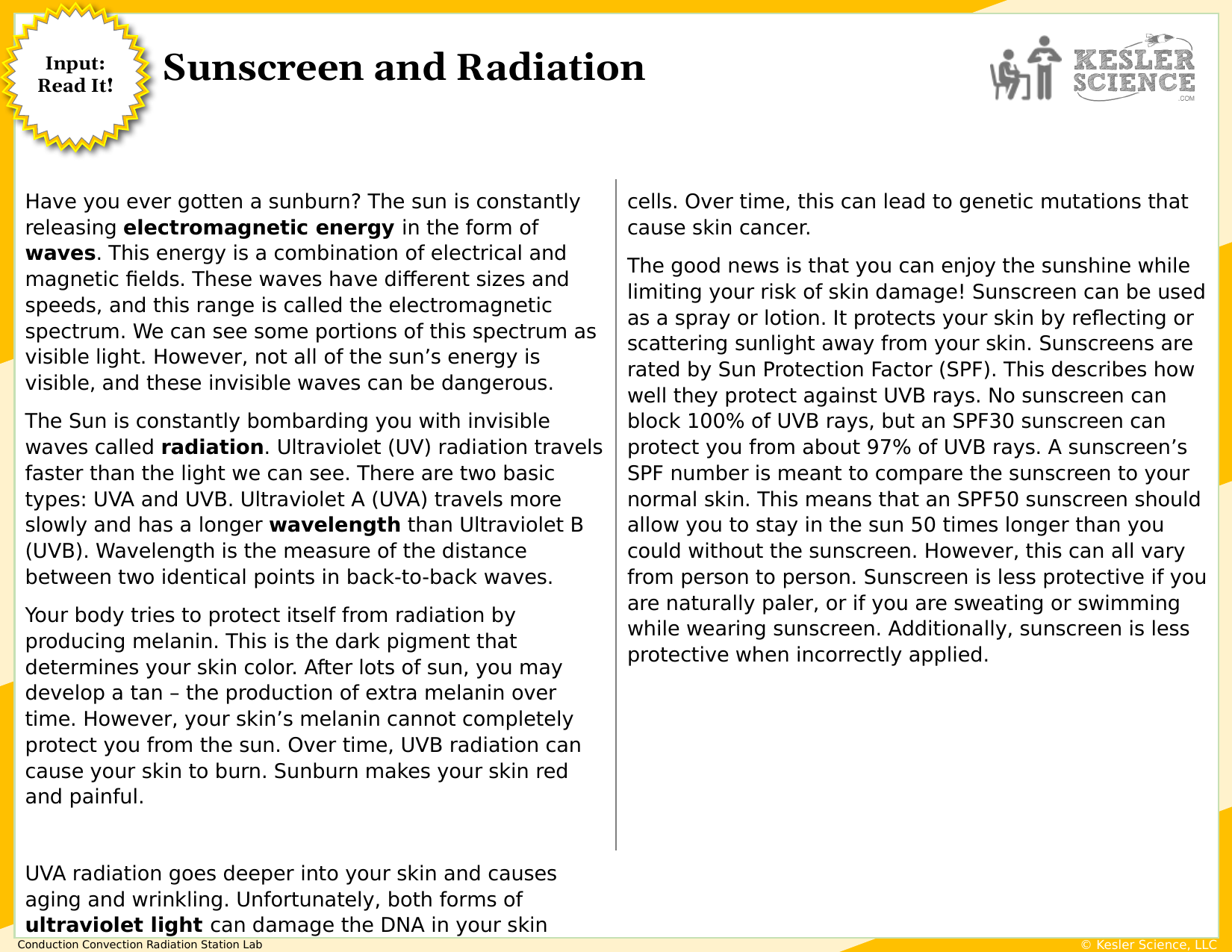

Sunscreen and Radiation

Have you ever gotten a sunburn? The sun is constantly releasing electromagnetic energy in the form of waves. This energy is a combination of electrical and magnetic fields. These waves have different sizes and speeds, and this range is called the electromagnetic spectrum. We can see some portions of this spectrum as visible light. However, not all of the sun’s energy is visible, and these invisible waves can be dangerous.
The Sun is constantly bombarding you with invisible waves called radiation. Ultraviolet (UV) radiation travels faster than the light we can see. There are two basic types: UVA and UVB. Ultraviolet A (UVA) travels more slowly and has a longer wavelength than Ultraviolet B (UVB). Wavelength is the measure of the distance between two identical points in back-to-back waves.
Your body tries to protect itself from radiation by producing melanin. This is the dark pigment that determines your skin color. After lots of sun, you may develop a tan – the production of extra melanin over time. However, your skin’s melanin cannot completely protect you from the sun. Over time, UVB radiation can cause your skin to burn. Sunburn makes your skin red and painful.

UVA radiation goes deeper into your skin and causes aging and wrinkling. Unfortunately, both forms of ultraviolet light can damage the DNA in your skin cells. Over time, this can lead to genetic mutations that cause skin cancer.
The good news is that you can enjoy the sunshine while limiting your risk of skin damage! Sunscreen can be used as a spray or lotion. It protects your skin by reflecting or scattering sunlight away from your skin. Sunscreens are rated by Sun Protection Factor (SPF). This describes how well they protect against UVB rays. No sunscreen can block 100% of UVB rays, but an SPF30 sunscreen can protect you from about 97% of UVB rays. A sunscreen’s SPF number is meant to compare the sunscreen to your normal skin. This means that an SPF50 sunscreen should allow you to stay in the sun 50 times longer than you could without the sunscreen. However, this can all vary from person to person. Sunscreen is less protective if you are naturally paler, or if you are sweating or swimming while wearing sunscreen. Additionally, sunscreen is less protective when incorrectly applied.